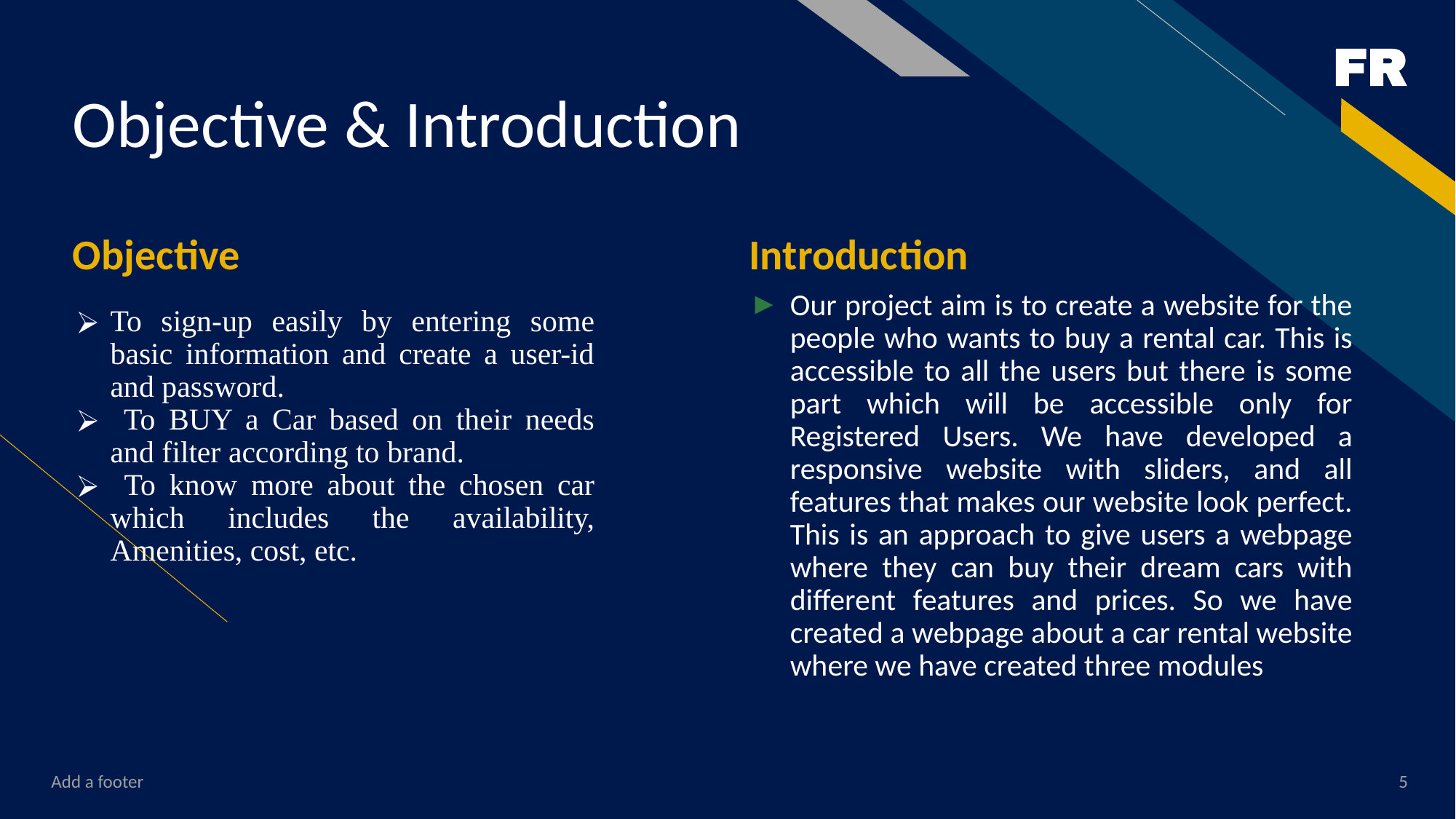

# Objective & Introduction
Objective
Introduction
Our project aim is to create a website for the people who wants to buy a rental car. This is accessible to all the users but there is some part which will be accessible only for Registered Users. We have developed a responsive website with sliders, and all features that makes our website look perfect. This is an approach to give users a webpage where they can buy their dream cars with different features and prices. So we have created a webpage about a car rental website where we have created three modules
To sign-up easily by entering some basic information and create a user-id and password.
 To BUY a Car based on their needs and filter according to brand.
 To know more about the chosen car which includes the availability, Amenities, cost, etc.

Add a footer
5